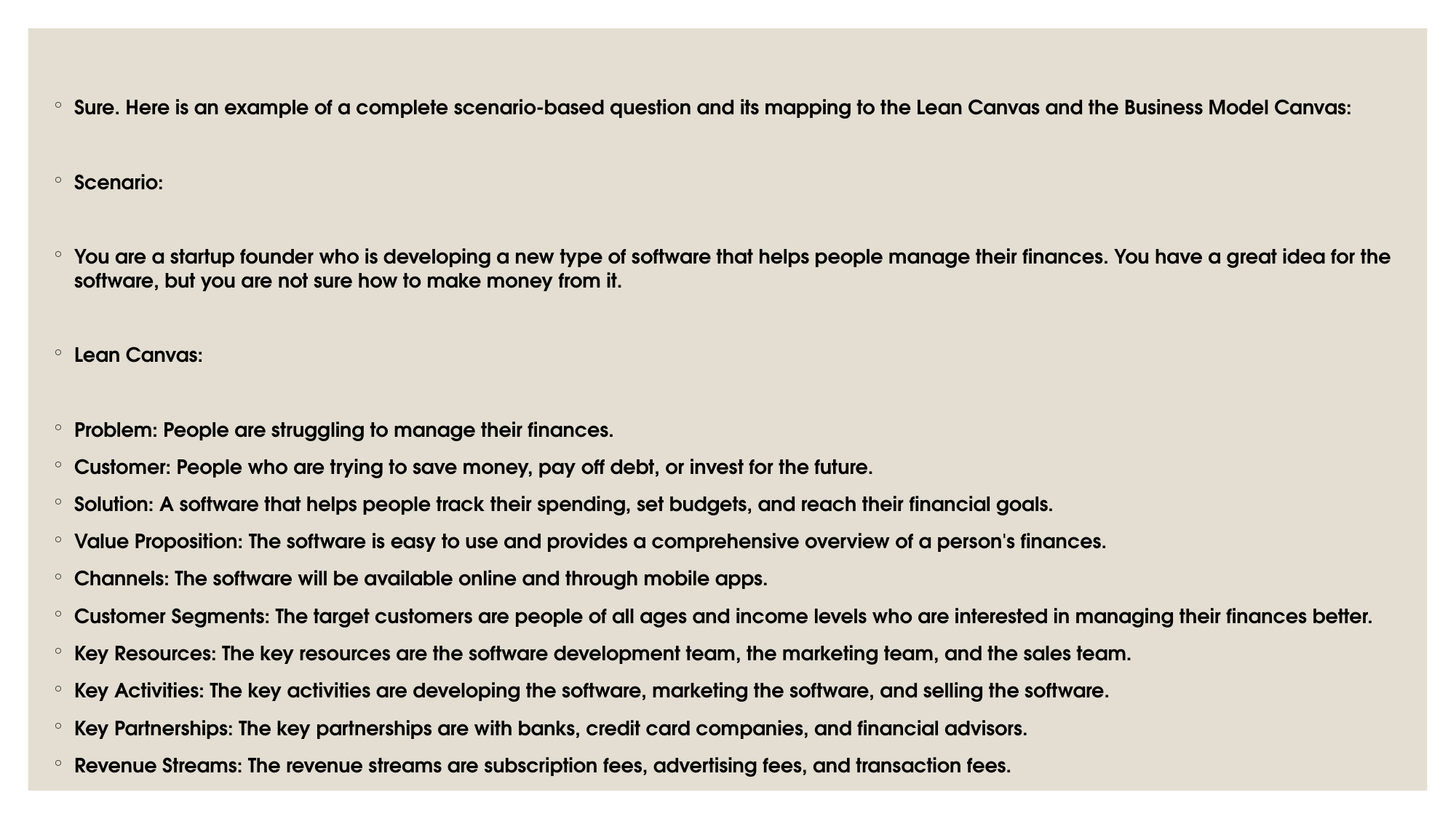

Sure. Here is an example of a complete scenario-based question and its mapping to the Lean Canvas and the Business Model Canvas:

Scenario:

You are a startup founder who is developing a new type of software that helps people manage their finances. You have a great idea for the software, but you are not sure how to make money from it.

Lean Canvas:

Problem: People are struggling to manage their finances.
Customer: People who are trying to save money, pay off debt, or invest for the future.
Solution: A software that helps people track their spending, set budgets, and reach their financial goals.
Value Proposition: The software is easy to use and provides a comprehensive overview of a person's finances.
Channels: The software will be available online and through mobile apps.
Customer Segments: The target customers are people of all ages and income levels who are interested in managing their finances better.
Key Resources: The key resources are the software development team, the marketing team, and the sales team.
Key Activities: The key activities are developing the software, marketing the software, and selling the software.
Key Partnerships: The key partnerships are with banks, credit card companies, and financial advisors.
Revenue Streams: The revenue streams are subscription fees, advertising fees, and transaction fees.